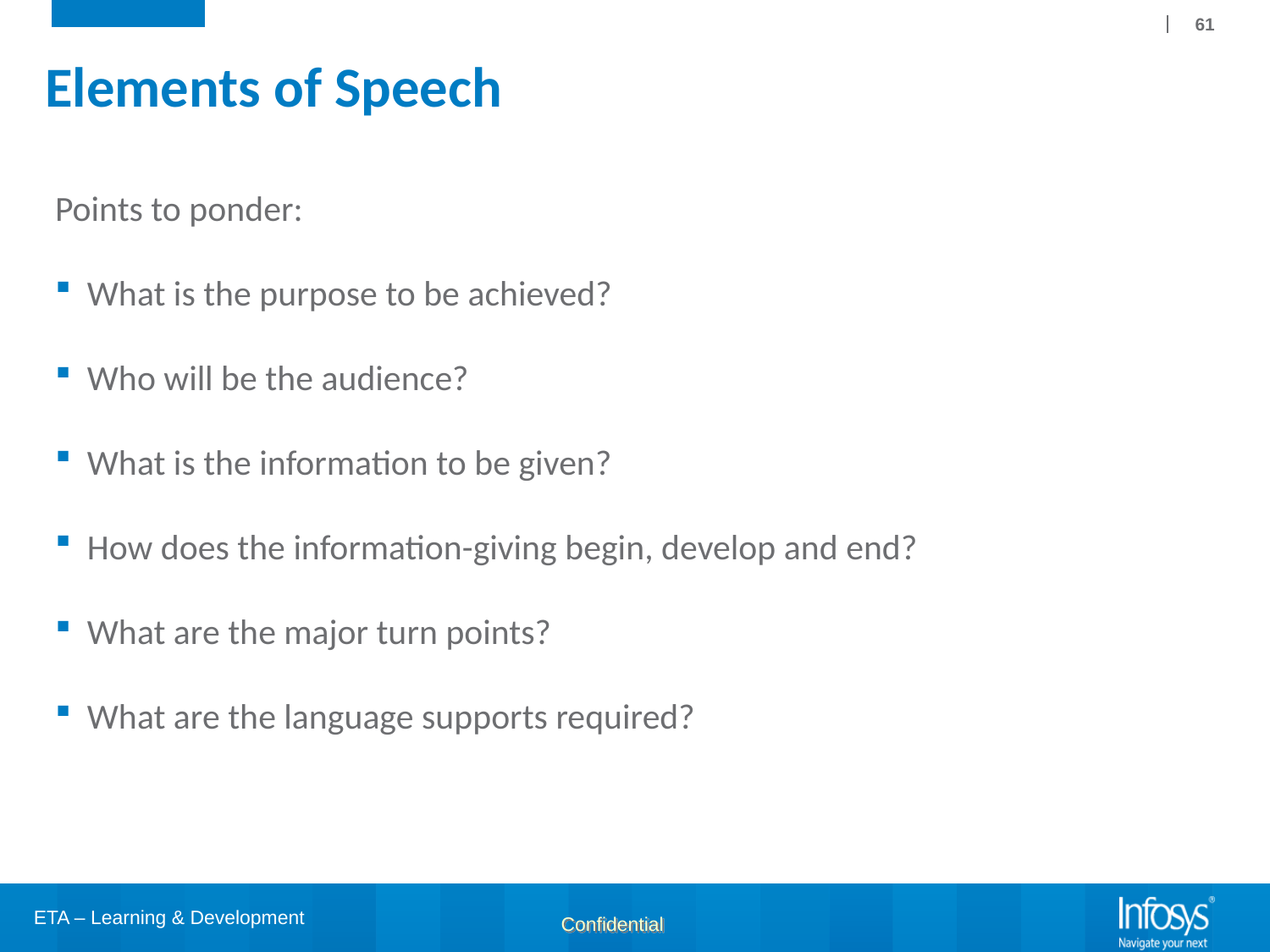

61
# Elements of Speech
Points to ponder:
What is the purpose to be achieved?
Who will be the audience?
What is the information to be given?
How does the information-giving begin, develop and end?
What are the major turn points?
What are the language supports required?